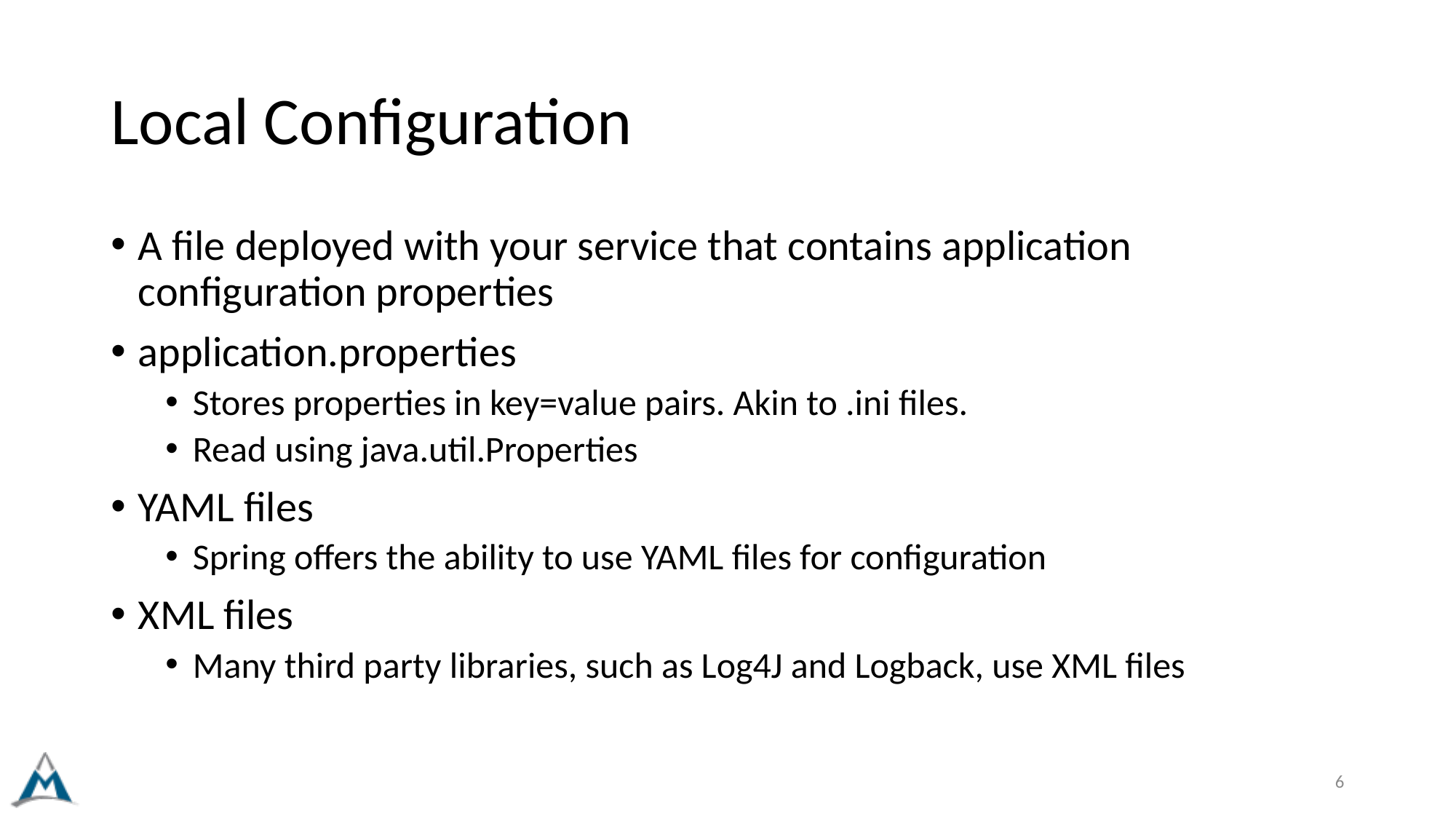

# Local Configuration
A file deployed with your service that contains application configuration properties
application.properties
Stores properties in key=value pairs. Akin to .ini files.
Read using java.util.Properties
YAML files
Spring offers the ability to use YAML files for configuration
XML files
Many third party libraries, such as Log4J and Logback, use XML files
6